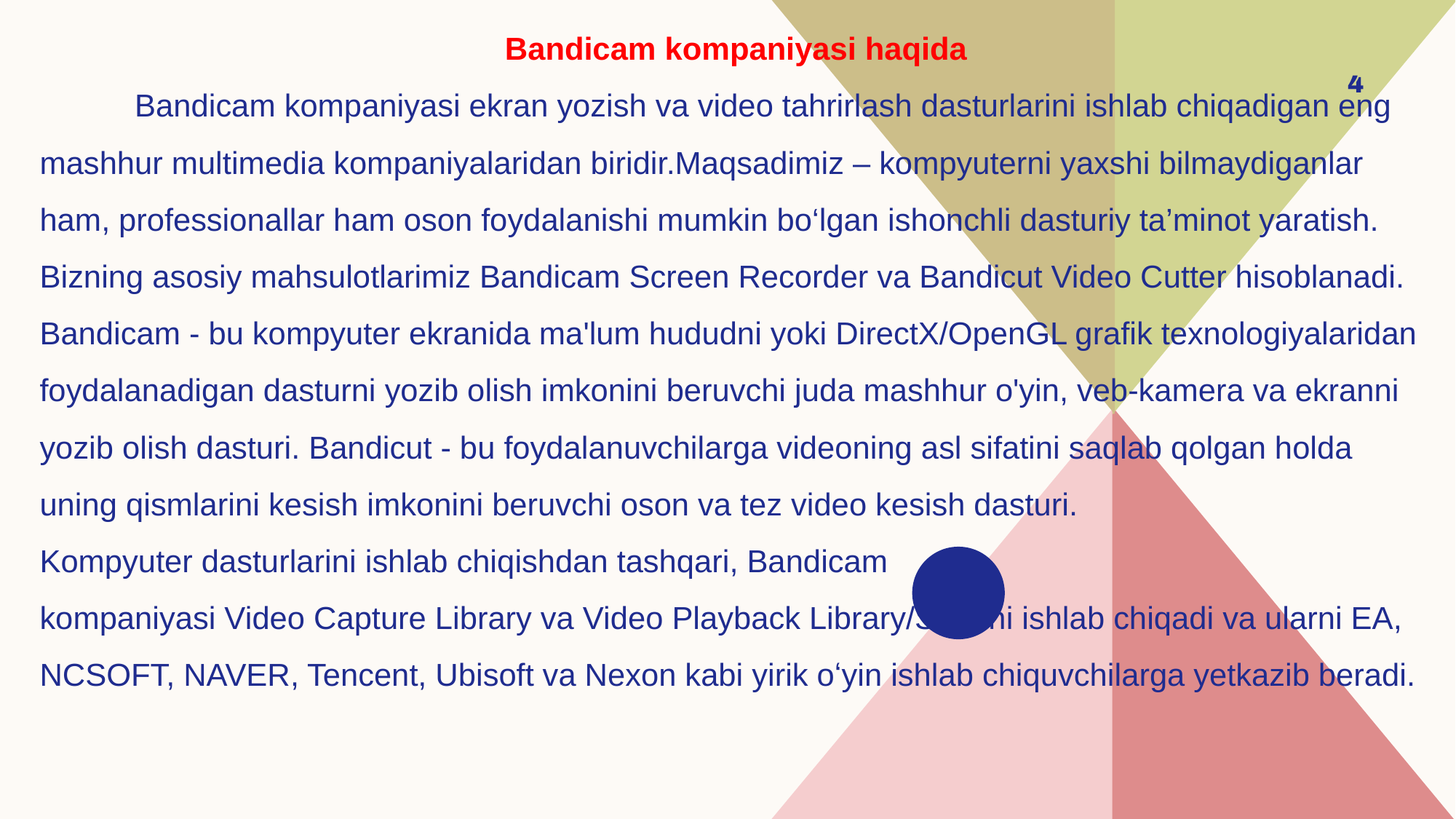

Bandicam kompaniyasi haqida
	Bandicam kompaniyasi ekran yozish va video tahrirlash dasturlarini ishlab chiqadigan eng mashhur multimedia kompaniyalaridan biridir.Maqsadimiz – kompyuterni yaxshi bilmaydiganlar ham, professionallar ham oson foydalanishi mumkin bo‘lgan ishonchli dasturiy ta’minot yaratish. Bizning asosiy mahsulotlarimiz Bandicam Screen Recorder va Bandicut Video Cutter hisoblanadi.
Bandicam - bu kompyuter ekranida ma'lum hududni yoki DirectX/OpenGL grafik texnologiyalaridan foydalanadigan dasturni yozib olish imkonini beruvchi juda mashhur o'yin, veb-kamera va ekranni yozib olish dasturi. Bandicut - bu foydalanuvchilarga videoning asl sifatini saqlab qolgan holda uning qismlarini kesish imkonini beruvchi oson va tez video kesish dasturi.
Kompyuter dasturlarini ishlab chiqishdan tashqari, Bandicam
kompaniyasi Video Capture Library va Video Playback Library/SDK ni ishlab chiqadi va ularni EA, NCSOFT, NAVER, Tencent, Ubisoft va Nexon kabi yirik oʻyin ishlab chiquvchilarga yetkazib beradi.
4